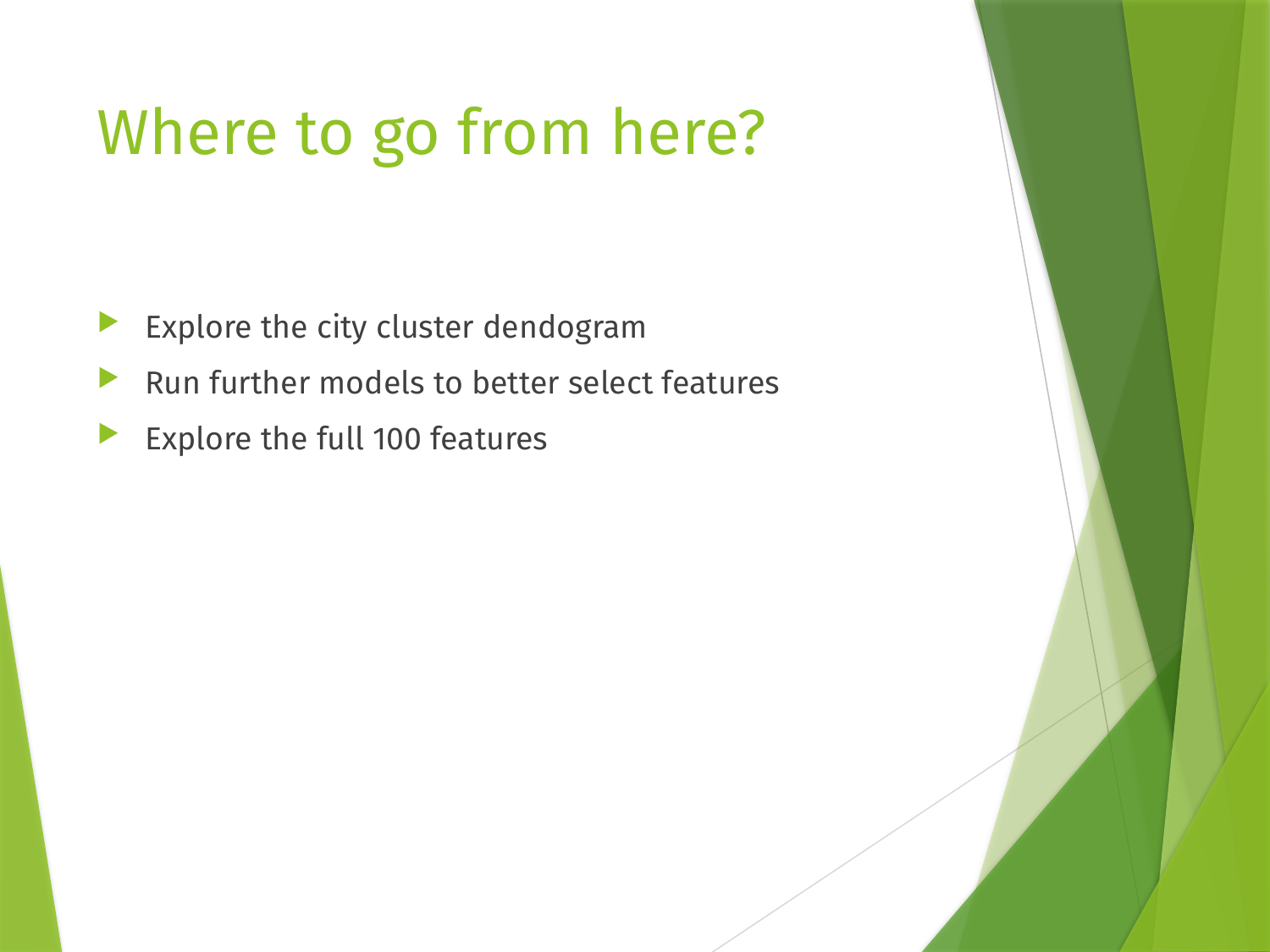

# Where to go from here?
Explore the city cluster dendogram
Run further models to better select features
Explore the full 100 features